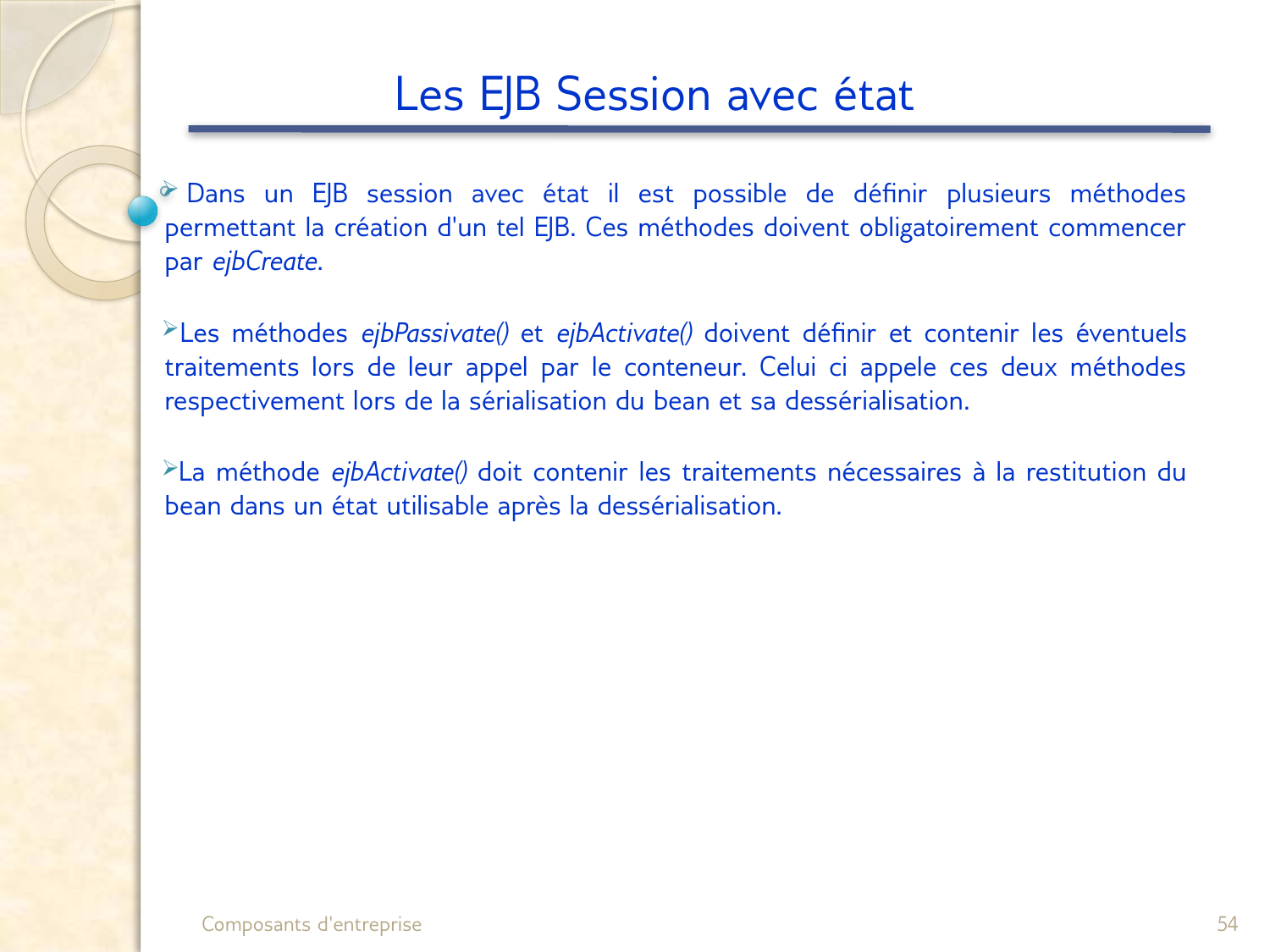

# Les EJB Session avec état

 Dans un EJB session avec état il est possible de définir plusieurs méthodes permettant la création d'un tel EJB. Ces méthodes doivent obligatoirement commencer par ejbCreate.

 Les méthodes ejbPassivate() et ejbActivate() doivent définir et contenir les éventuels traitements lors de leur appel par le conteneur. Celui ci appele ces deux méthodes respectivement lors de la sérialisation du bean et sa dessérialisation.

 La méthode ejbActivate() doit contenir les traitements nécessaires à la restitution du bean dans un état utilisable après la dessérialisation.

Composants d'entreprise
54